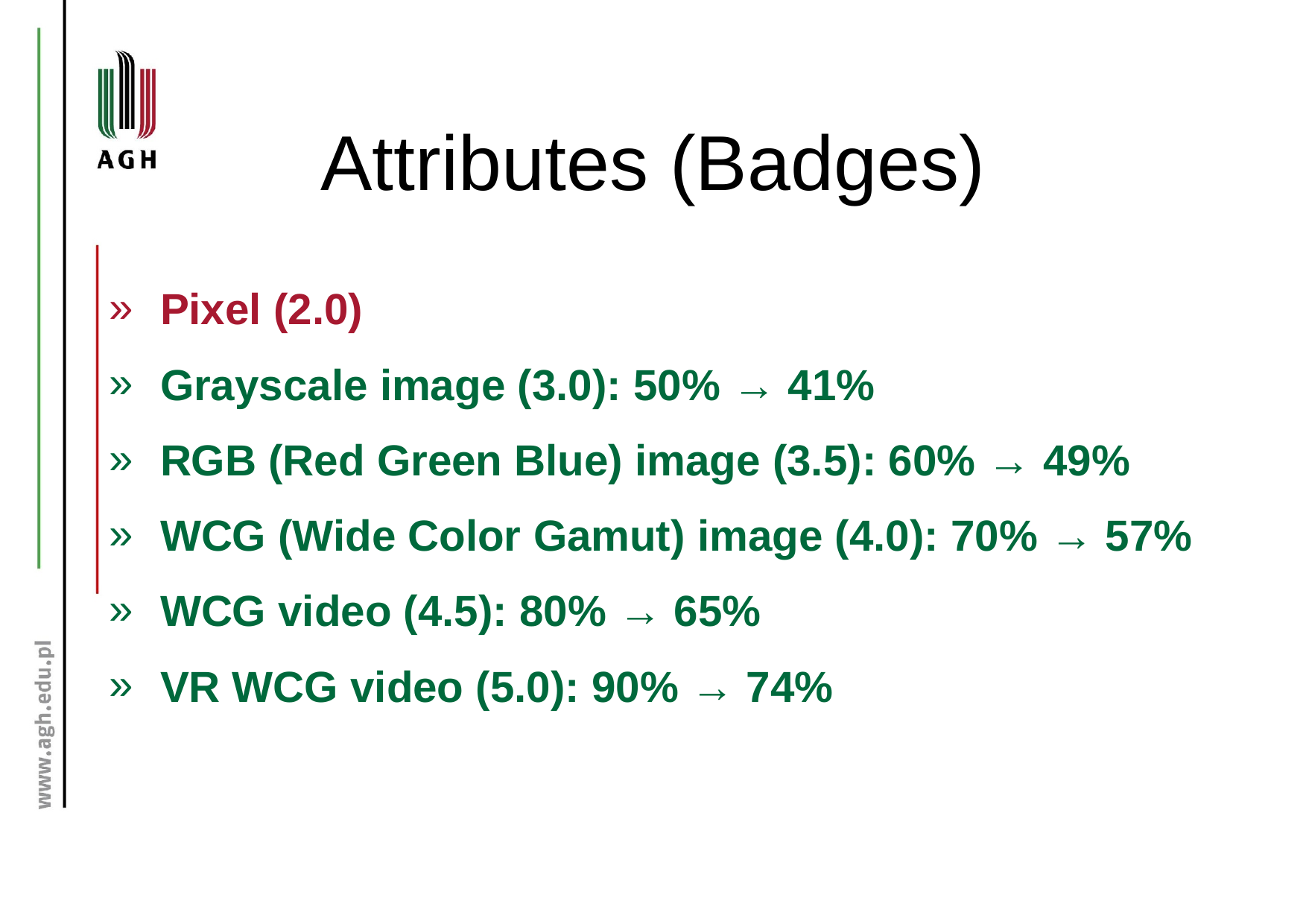

# Attributes (Badges)
Pixel (2.0)
Grayscale image (3.0): 50% → 41%
RGB (Red Green Blue) image (3.5): 60% → 49%
WCG (Wide Color Gamut) image (4.0): 70% → 57%
WCG video (4.5): 80% → 65%
VR WCG video (5.0): 90% → 74%